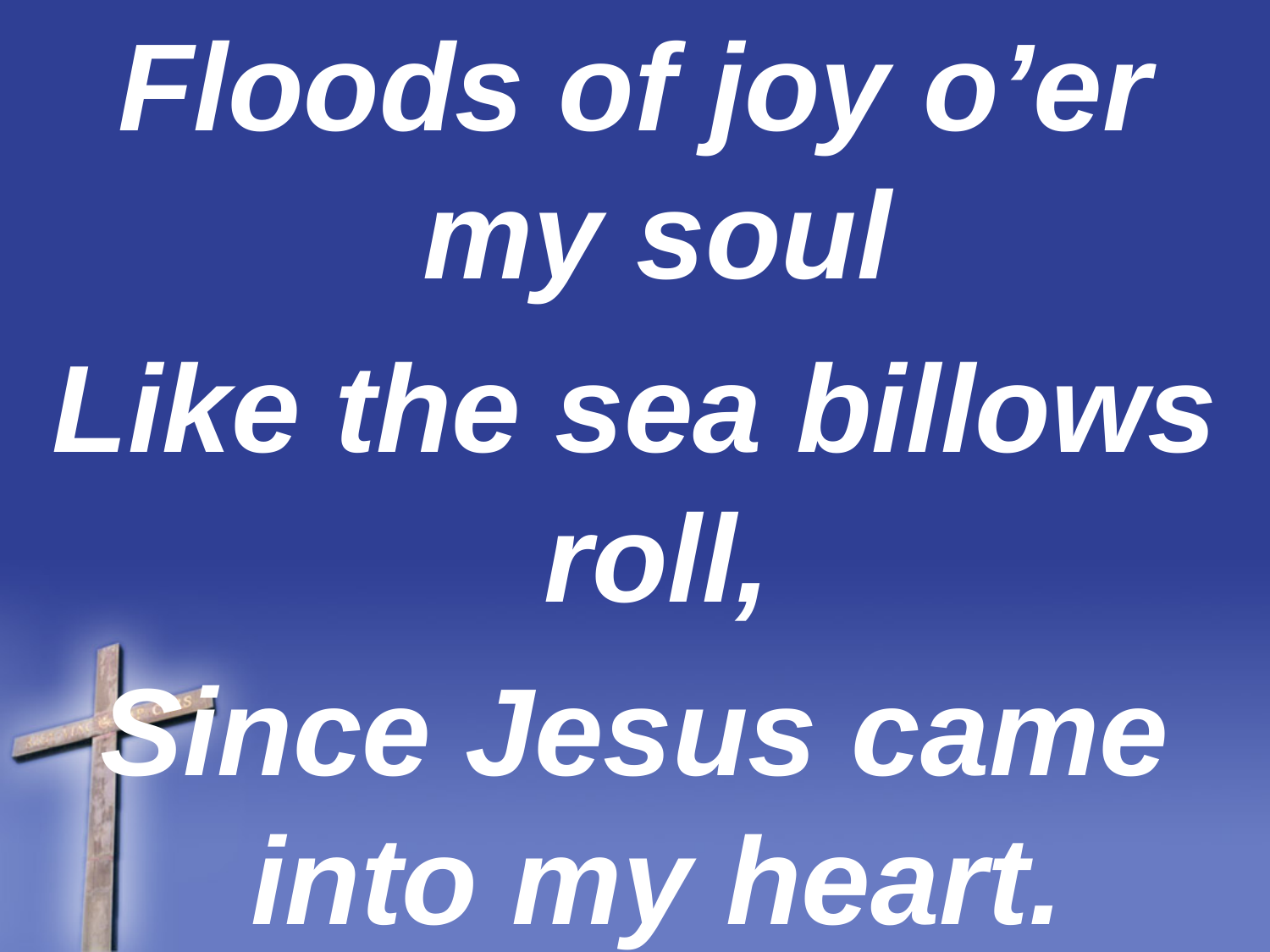

Floods of joy o’er my soul
Like the sea billows roll,
Since Jesus came into my heart.